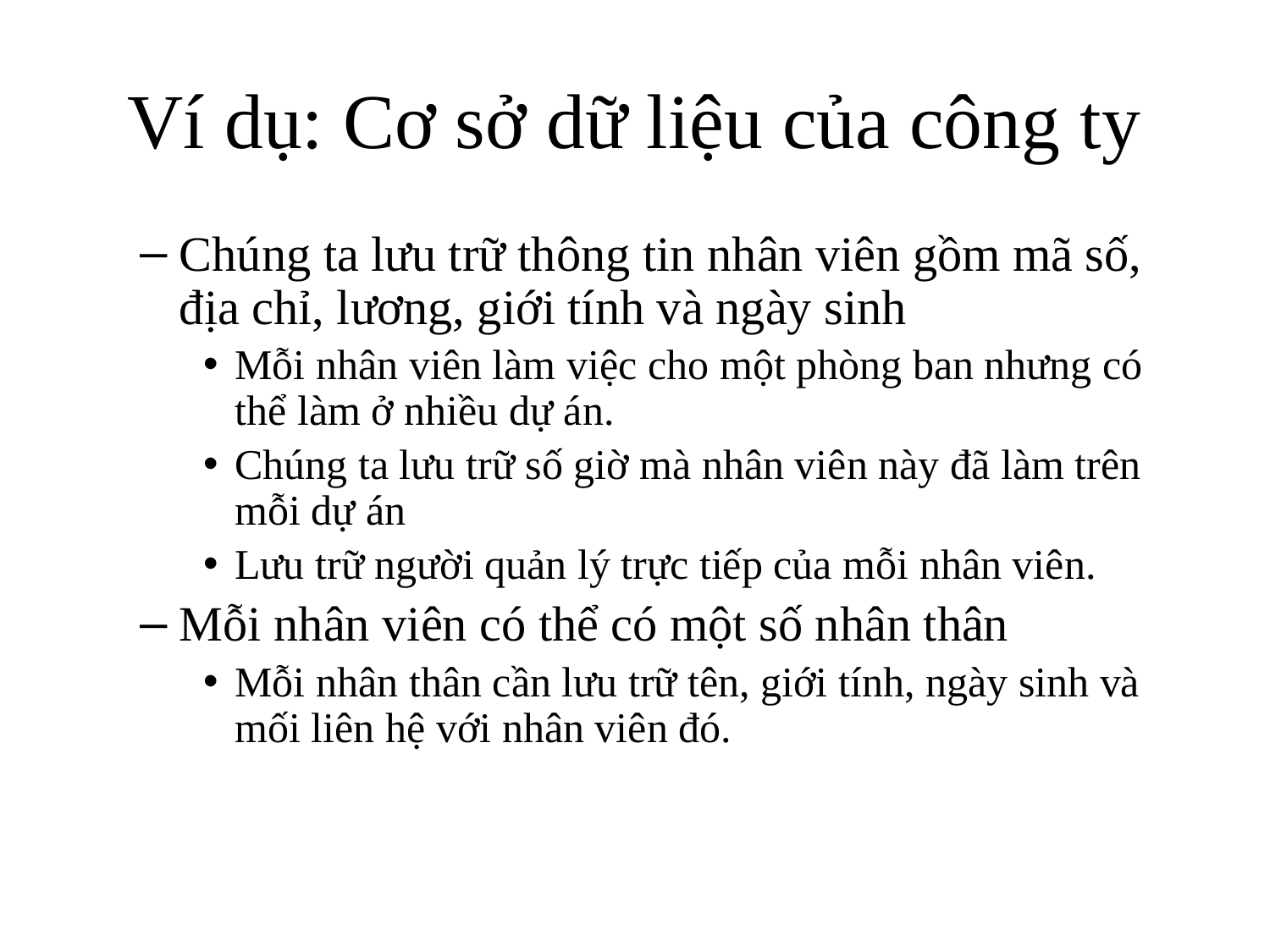

# Ví dụ: Cơ sở dữ liệu của công ty
Chúng ta lưu trữ thông tin nhân viên gồm mã số, địa chỉ, lương, giới tính và ngày sinh
Mỗi nhân viên làm việc cho một phòng ban nhưng có thể làm ở nhiều dự án.
Chúng ta lưu trữ số giờ mà nhân viên này đã làm trên mỗi dự án
Lưu trữ người quản lý trực tiếp của mỗi nhân viên.
Mỗi nhân viên có thể có một số nhân thân
Mỗi nhân thân cần lưu trữ tên, giới tính, ngày sinh và mối liên hệ với nhân viên đó.